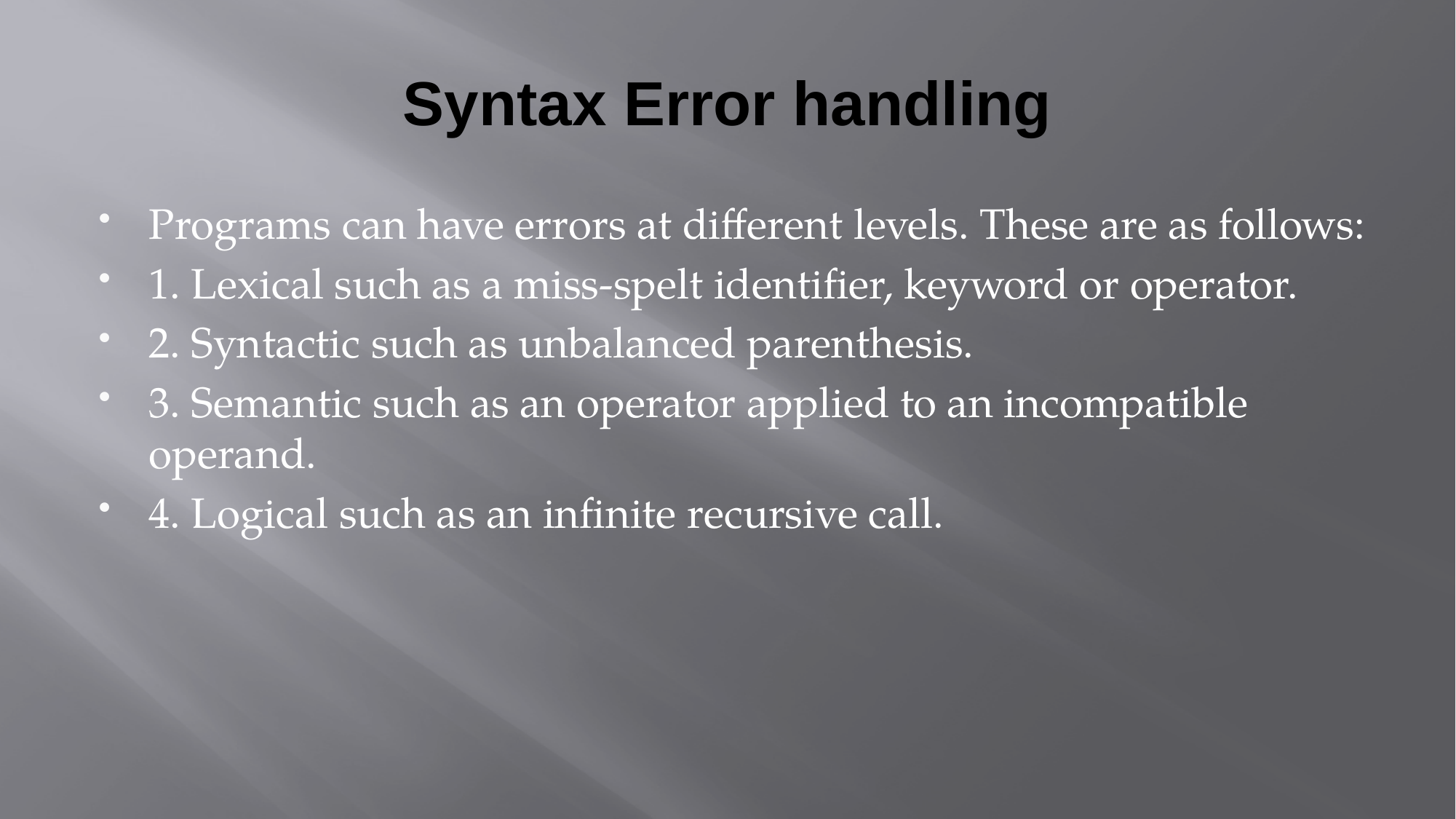

# Syntax Error handling
Programs can have errors at different levels. These are as follows:
1. Lexical such as a miss-spelt identifier, keyword or operator.
2. Syntactic such as unbalanced parenthesis.
3. Semantic such as an operator applied to an incompatible operand.
4. Logical such as an infinite recursive call.